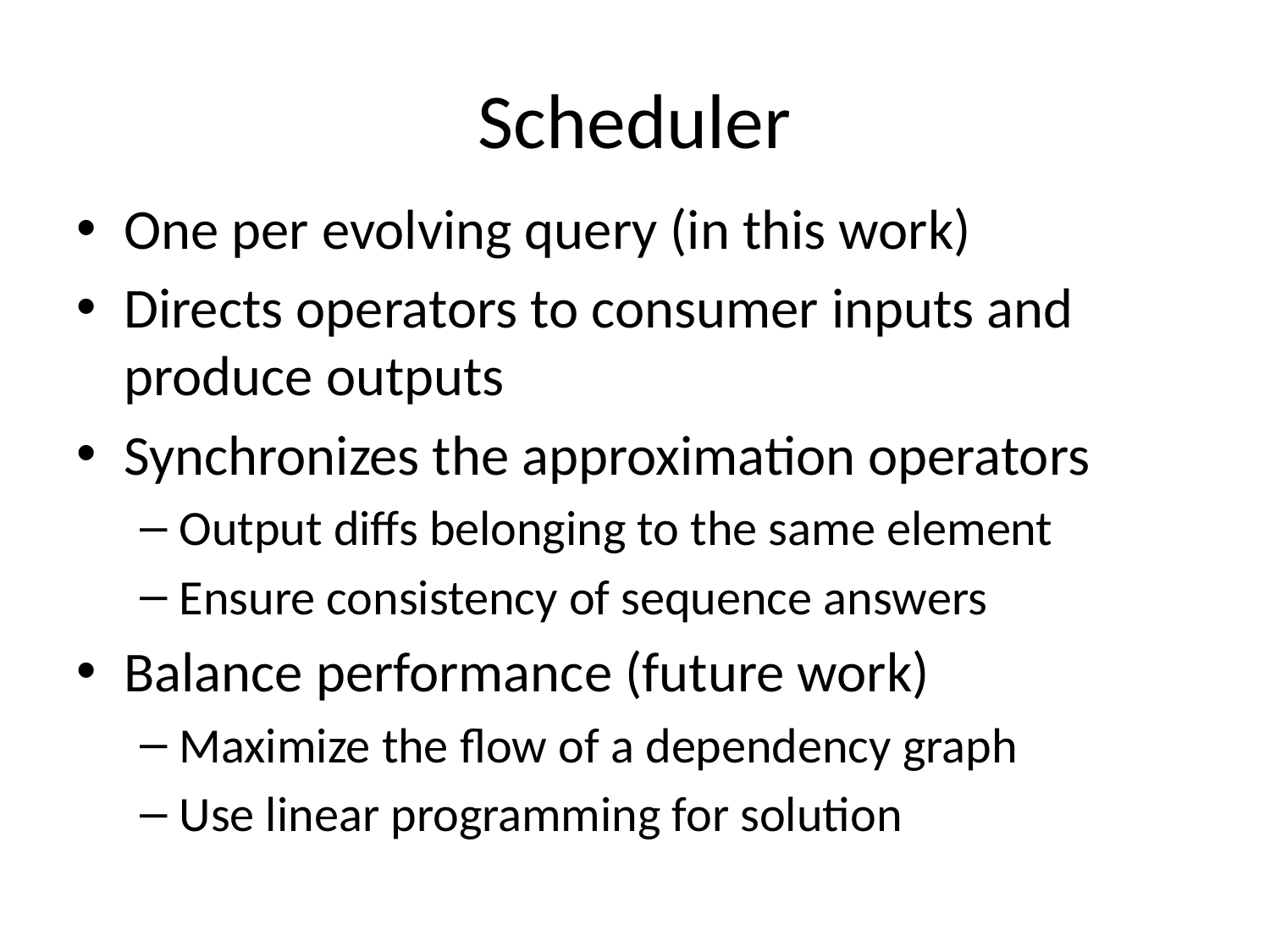

# Scheduler
One per evolving query (in this work)
Directs operators to consumer inputs and produce outputs
Synchronizes the approximation operators
Output diffs belonging to the same element
Ensure consistency of sequence answers
Balance performance (future work)
Maximize the flow of a dependency graph
Use linear programming for solution